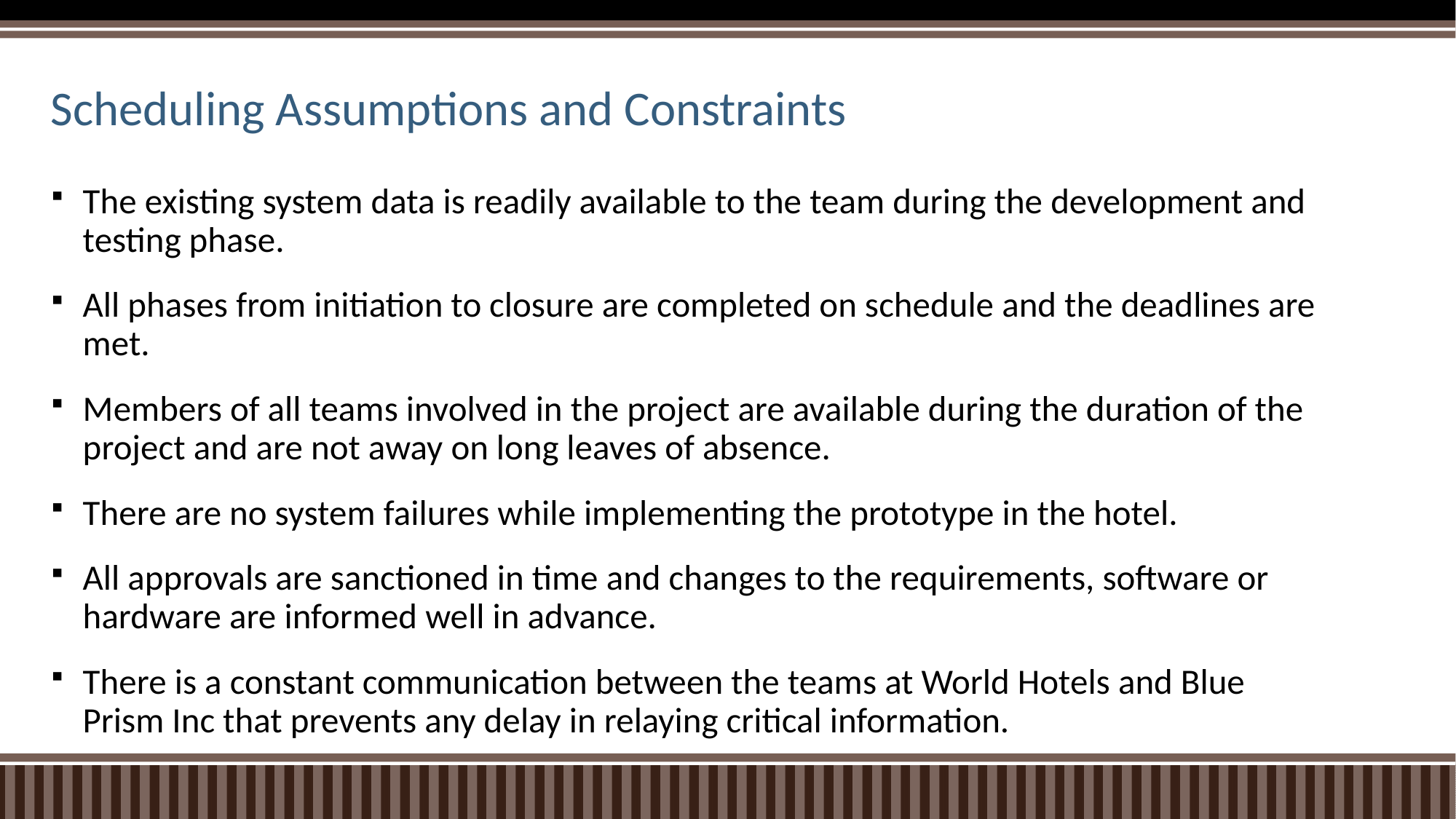

# Scheduling Assumptions and Constraints
The existing system data is readily available to the team during the development and testing phase.
All phases from initiation to closure are completed on schedule and the deadlines are met.
Members of all teams involved in the project are available during the duration of the project and are not away on long leaves of absence.
There are no system failures while implementing the prototype in the hotel.
All approvals are sanctioned in time and changes to the requirements, software or hardware are informed well in advance.
There is a constant communication between the teams at World Hotels and Blue Prism Inc that prevents any delay in relaying critical information.